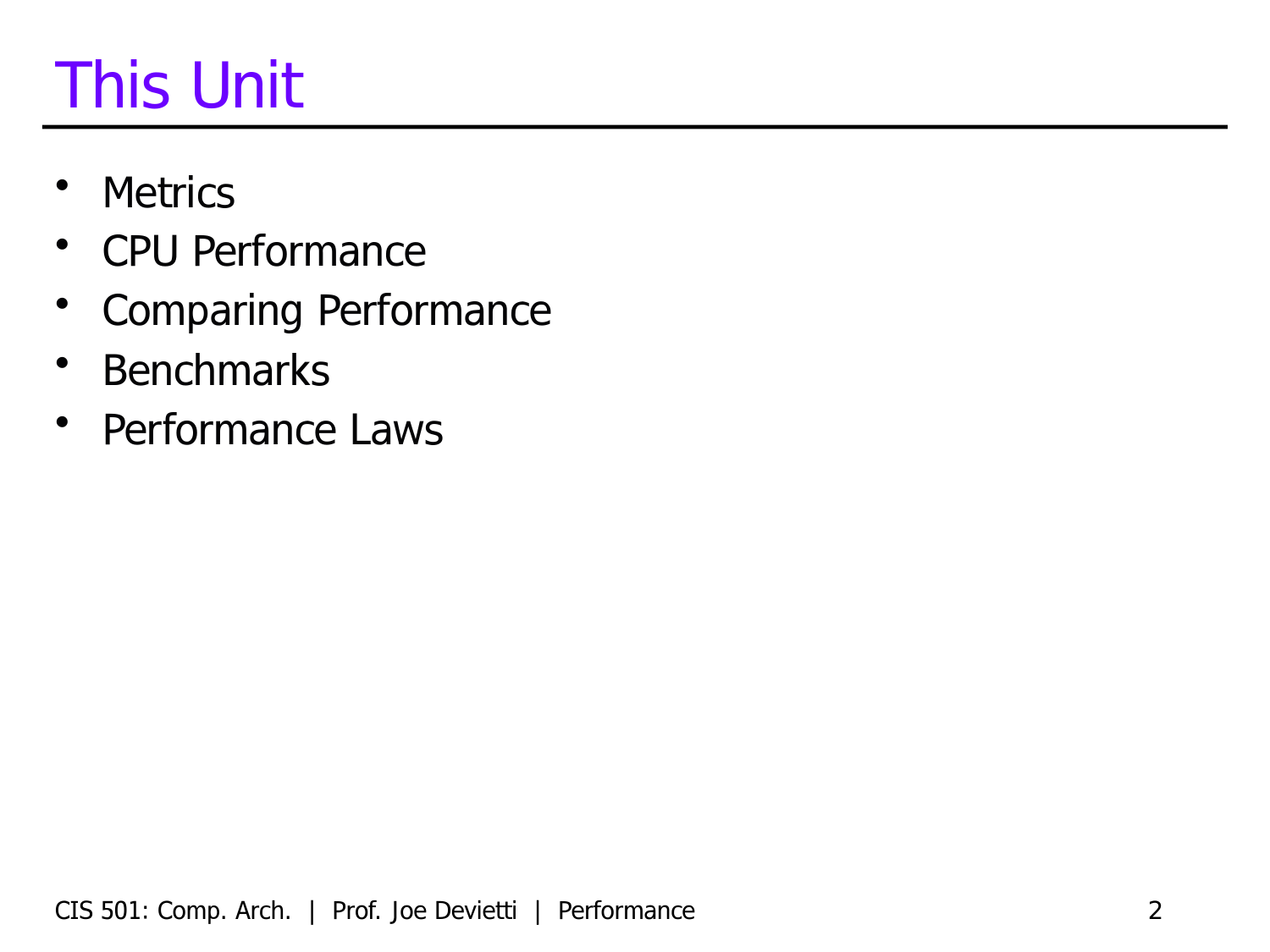

# This Unit
Metrics
CPU Performance
Comparing Performance
Benchmarks
Performance Laws
CIS 501: Comp. Arch.  |  Prof. Joe Devietti  |  Performance
2